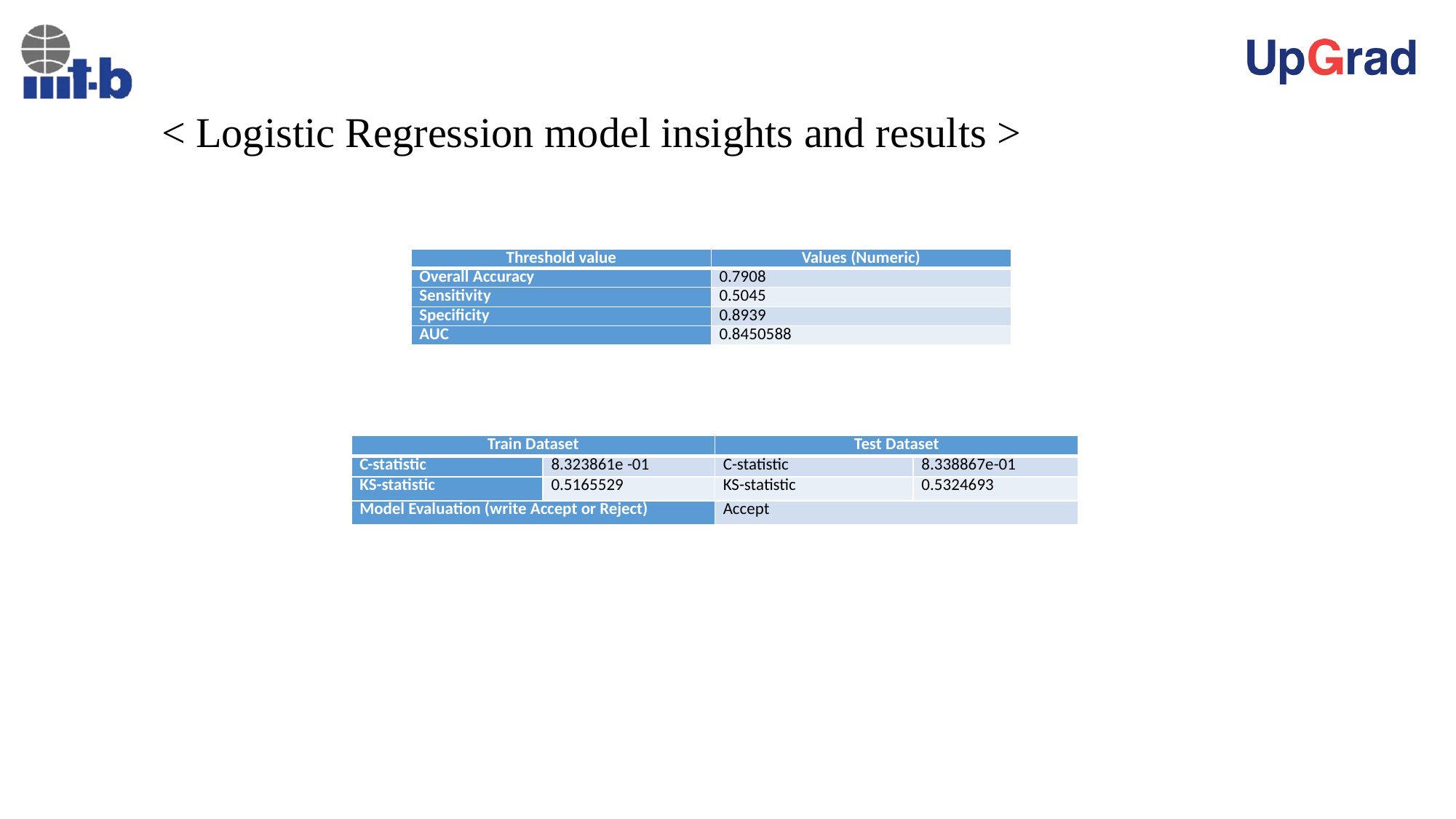

Threshold value set at > 0.5

# < Logistic Regression model insights and results >
| Threshold value | Values (Numeric) |
| --- | --- |
| Overall Accuracy | 0.7908 |
| Sensitivity | 0.5045 |
| Specificity | 0.8939 |
| AUC | 0.8450588 |
| Train Dataset |  | Test Dataset |  |
| --- | --- | --- | --- |
| C-statistic | 8.323861e -01 | C-statistic | 8.338867e-01 |
| KS-statistic | 0.5165529 | KS-statistic | 0.5324693 |
| Model Evaluation (write Accept or Reject) |  | Accept |  |